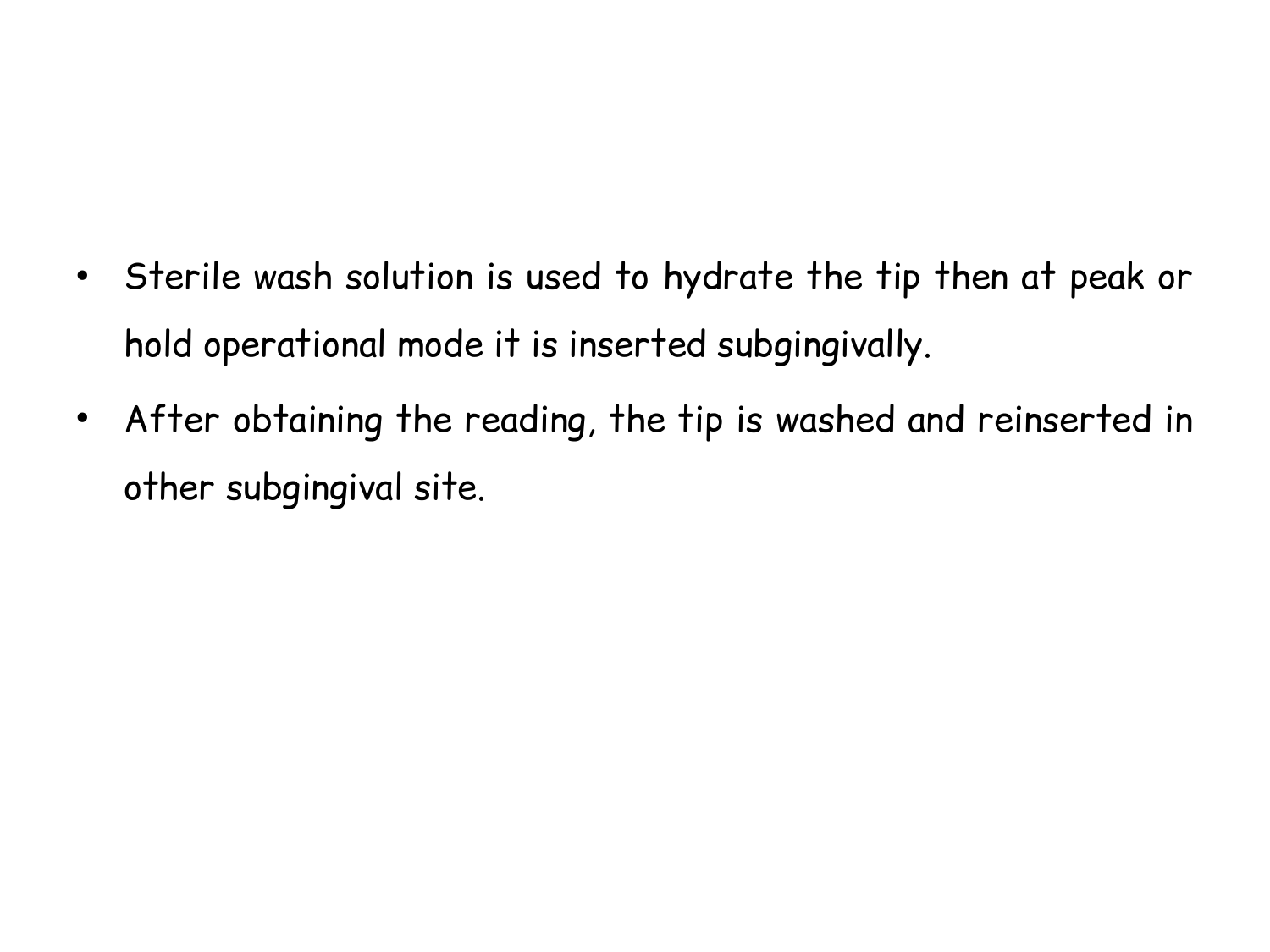

#
Sterile wash solution is used to hydrate the tip then at peak or hold operational mode it is inserted subgingivally.
After obtaining the reading, the tip is washed and reinserted in other subgingival site.